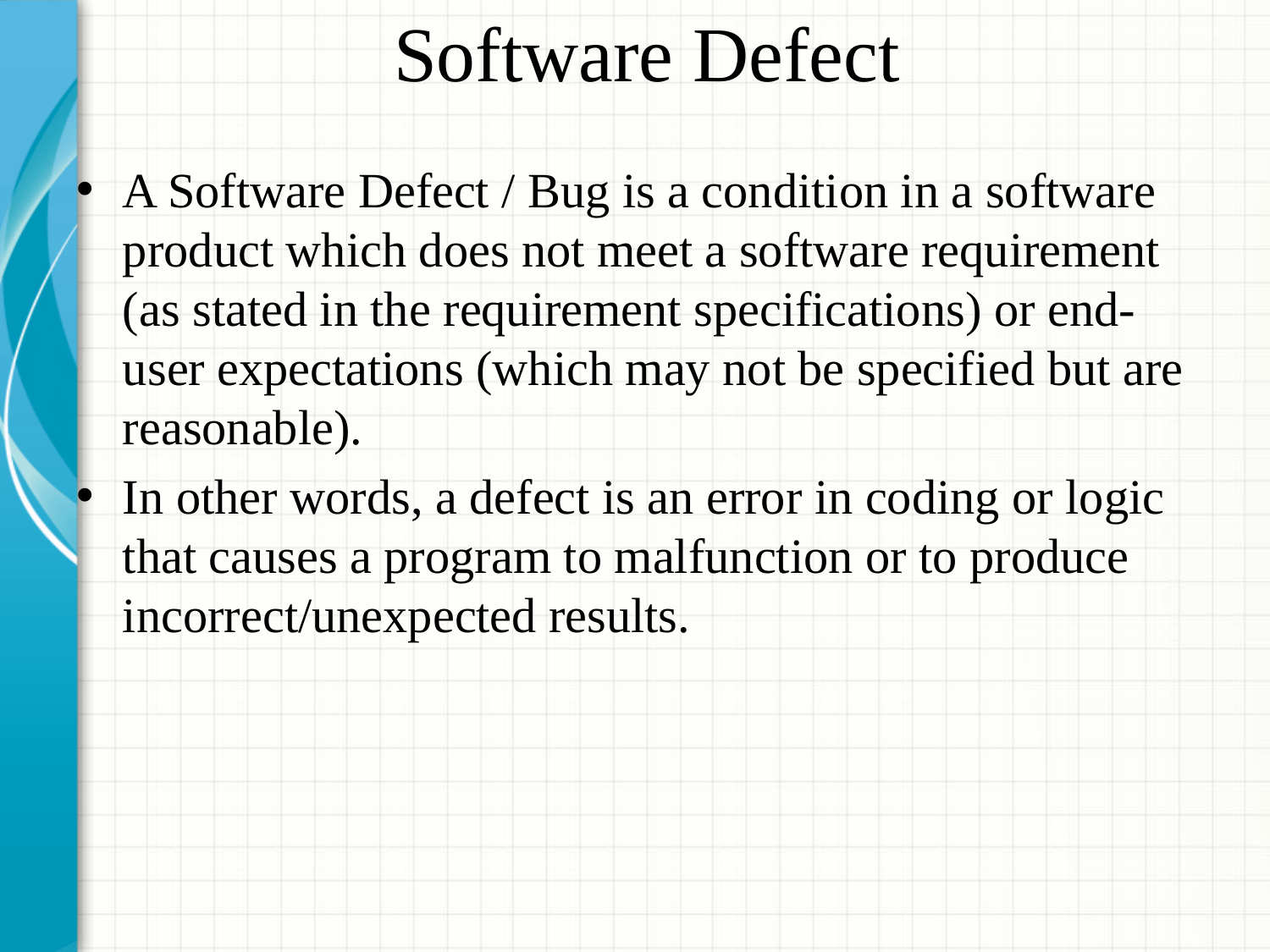

Software Defect
A Software Defect / Bug is a condition in a software product which does not meet a software requirement (as stated in the requirement specifications) or end-user expectations (which may not be specified but are reasonable).
In other words, a defect is an error in coding or logic that causes a program to malfunction or to produce incorrect/unexpected results.